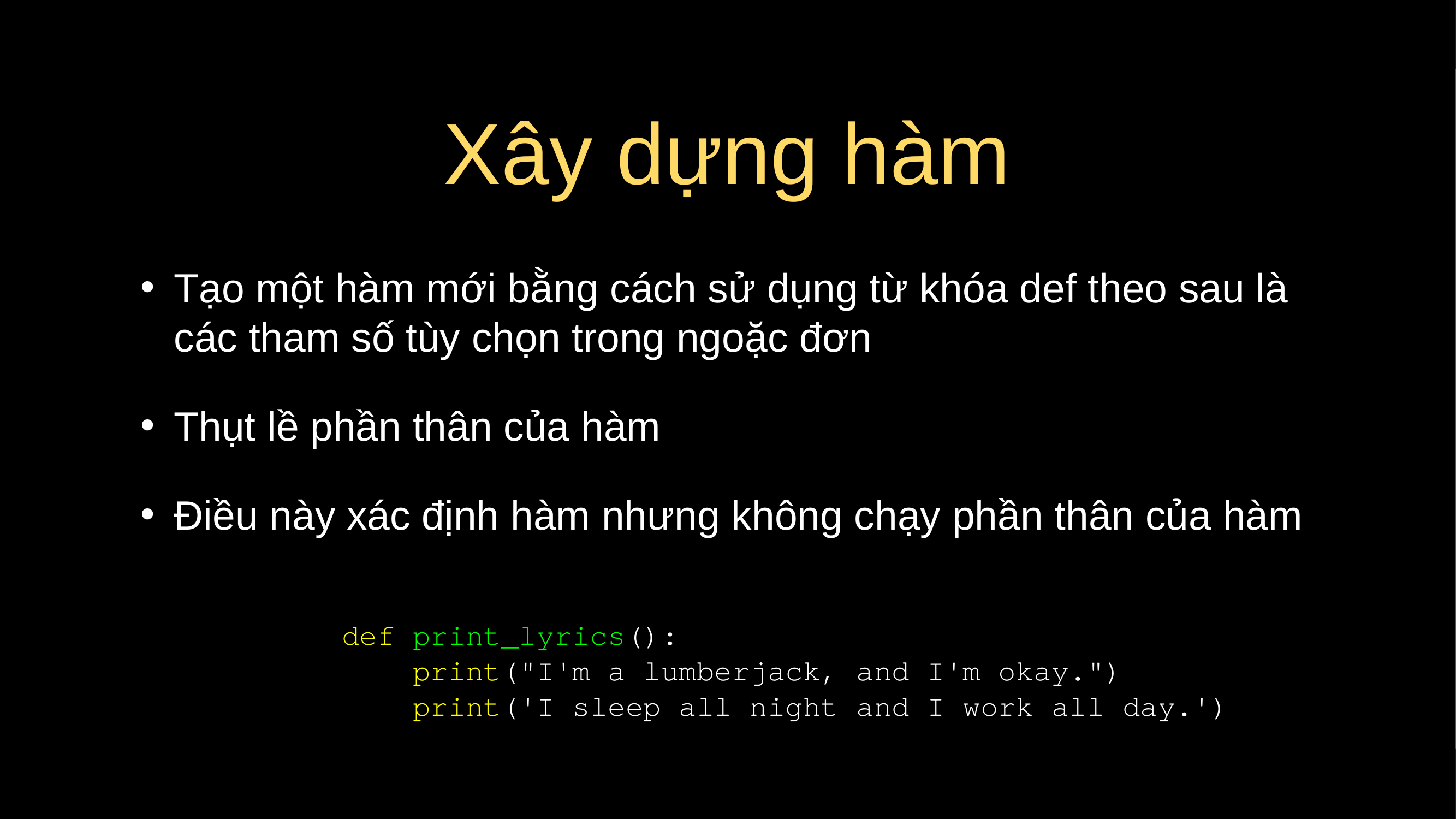

# Xây dựng hàm
Tạo một hàm mới bằng cách sử dụng từ khóa def theo sau là các tham số tùy chọn trong ngoặc đơn
Thụt lề phần thân của hàm
Điều này xác định hàm nhưng không chạy phần thân của hàm
def print_lyrics():
    print("I'm a lumberjack, and I'm okay.")
    print('I sleep all night and I work all day.')